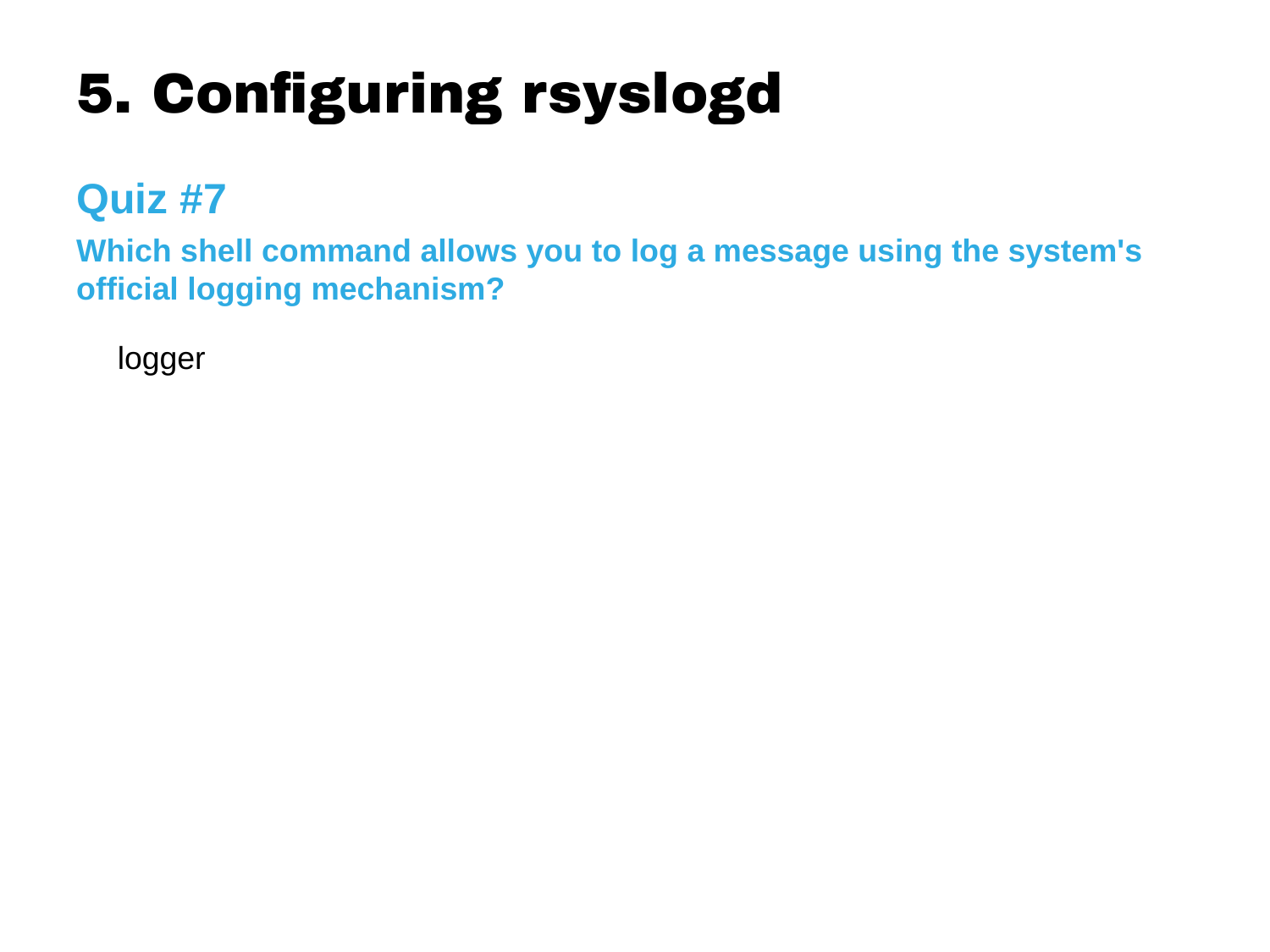

# 5. Configuring rsyslogd
Quiz #7
Which shell command allows you to log a message using the system's official logging mechanism?
logger